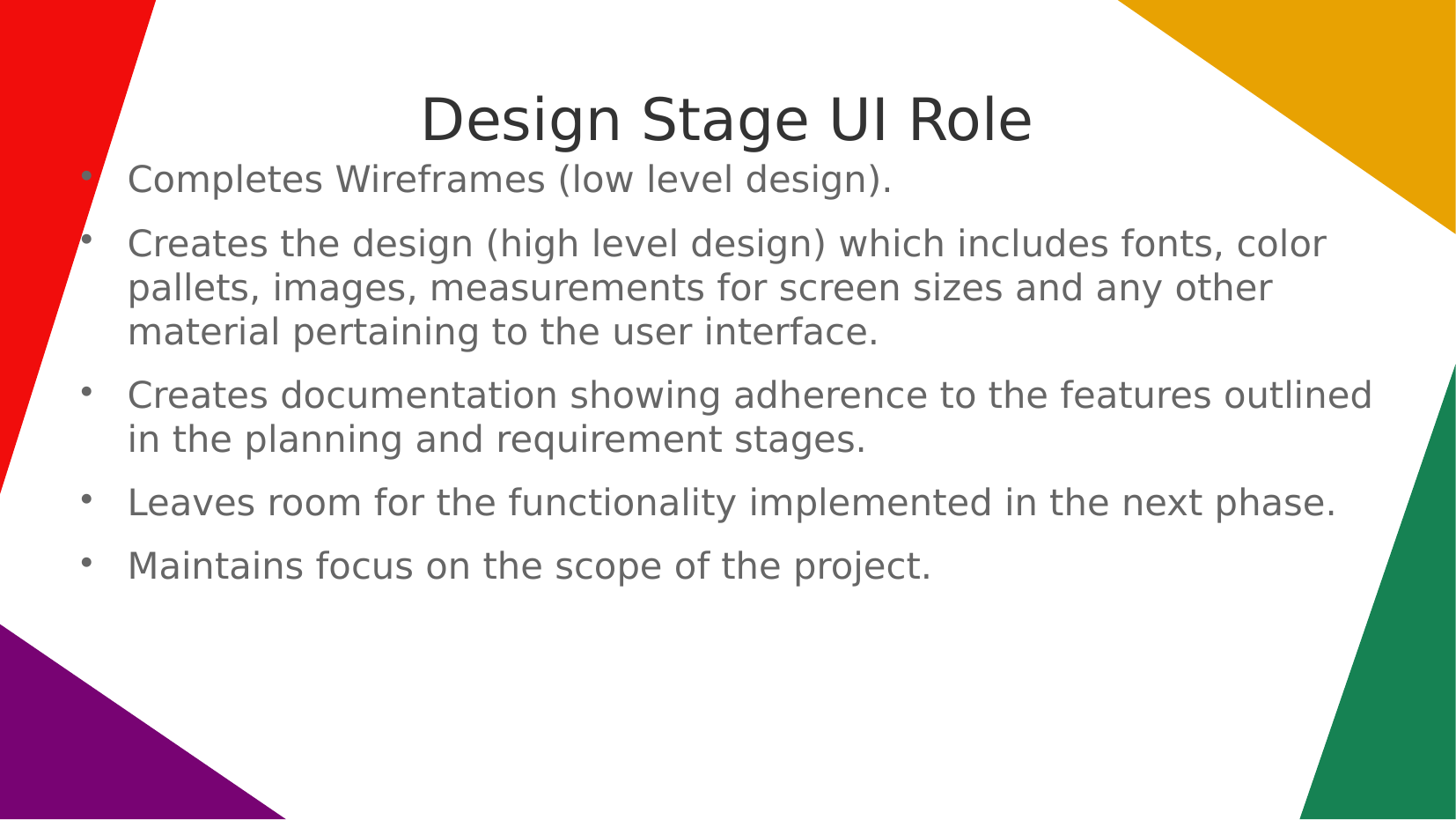

Design Stage UI Role
Completes Wireframes (low level design).
Creates the design (high level design) which includes fonts, color pallets, images, measurements for screen sizes and any other material pertaining to the user interface.
Creates documentation showing adherence to the features outlined in the planning and requirement stages.
Leaves room for the functionality implemented in the next phase.
Maintains focus on the scope of the project.